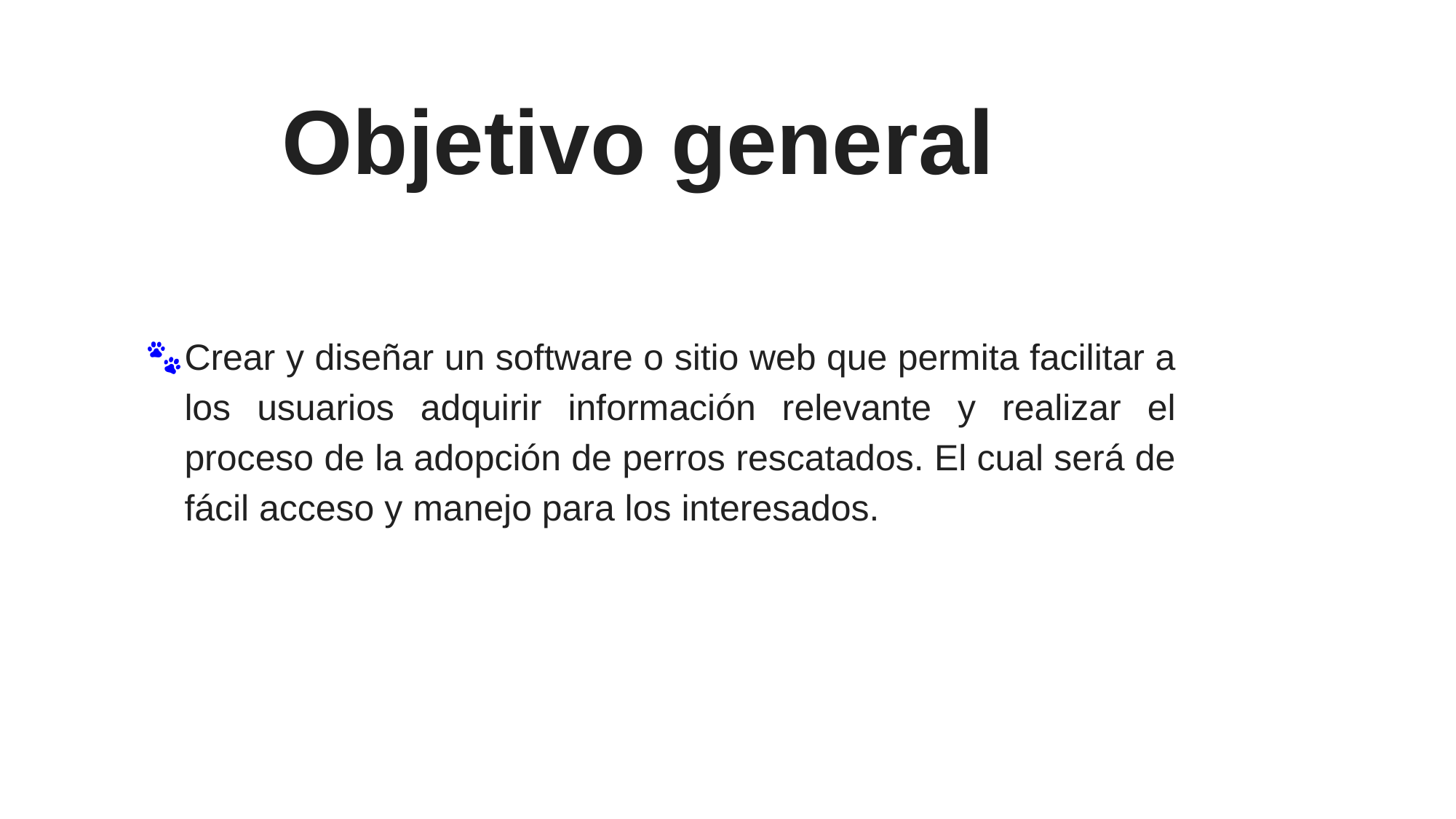

# Objetivo general
Crear y diseñar un software o sitio web que permita facilitar a los usuarios adquirir información relevante y realizar el proceso de la adopción de perros rescatados. El cual será de fácil acceso y manejo para los interesados.